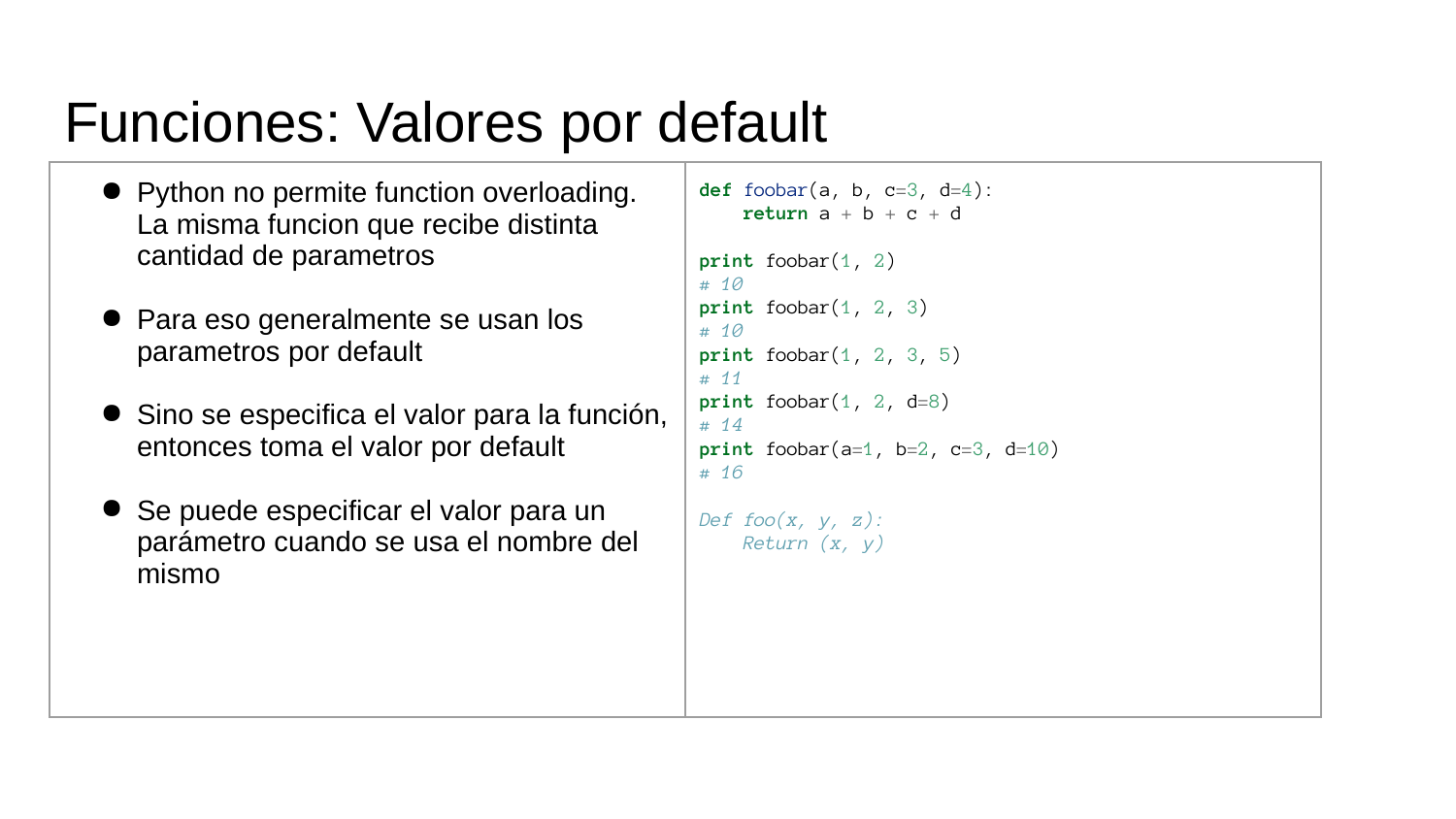

# Funciones: Valores por default
| Python no permite function overloading. La misma funcion que recibe distinta cantidad de parametros Para eso generalmente se usan los parametros por default Sino se especifica el valor para la función, entonces toma el valor por default Se puede especificar el valor para un parámetro cuando se usa el nombre del mismo | def foobar(a, b, c=3, d=4): return a + b + c + d print foobar(1, 2) # 10 print foobar(1, 2, 3) # 10 print foobar(1, 2, 3, 5) # 11 print foobar(1, 2, d=8) # 14 print foobar(a=1, b=2, c=3, d=10) # 16 Def foo(x, y, z): Return (x, y) |
| --- | --- |